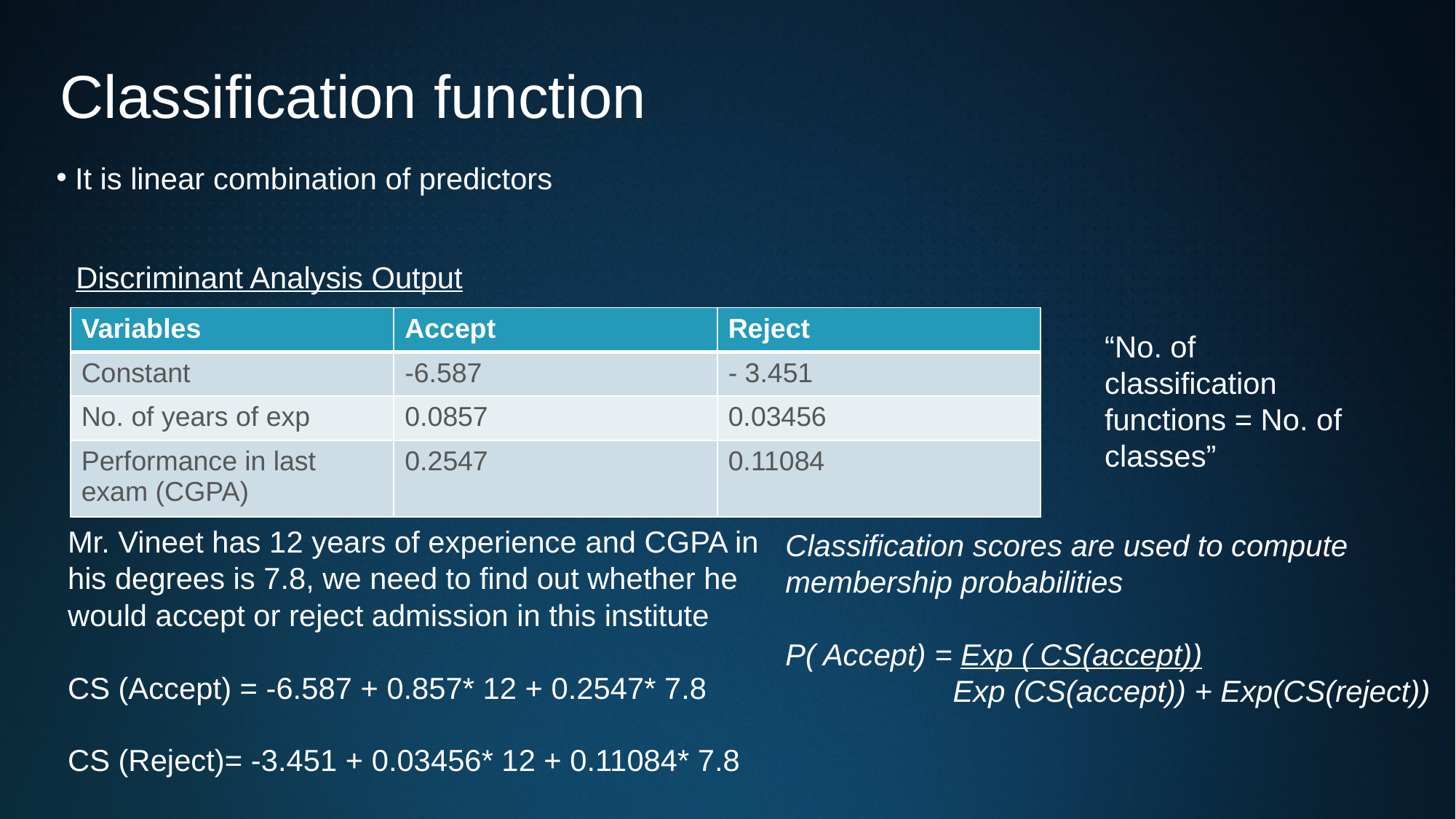

# Classification function
 It is linear combination of predictors

Discriminant Analysis Output
| Variables | Accept | Reject |
| --- | --- | --- |
| Constant | -6.587 | - 3.451 |
| No. of years of exp | 0.0857 | 0.03456 |
| Performance in last exam (CGPA) | 0.2547 | 0.11084 |
“No. of classification functions = No. of classes”
Mr. Vineet has 12 years of experience and CGPA in his degrees is 7.8, we need to find out whether he would accept or reject admission in this institute

CS (Accept) = -6.587 + 0.857* 12 + 0.2547* 7.8

CS (Reject)= -3.451 + 0.03456* 12 + 0.11084* 7.8
Classification scores are used to compute membership probabilities

P( Accept) = Exp ( CS(accept))
                    Exp (CS(accept)) + Exp(CS(reject))